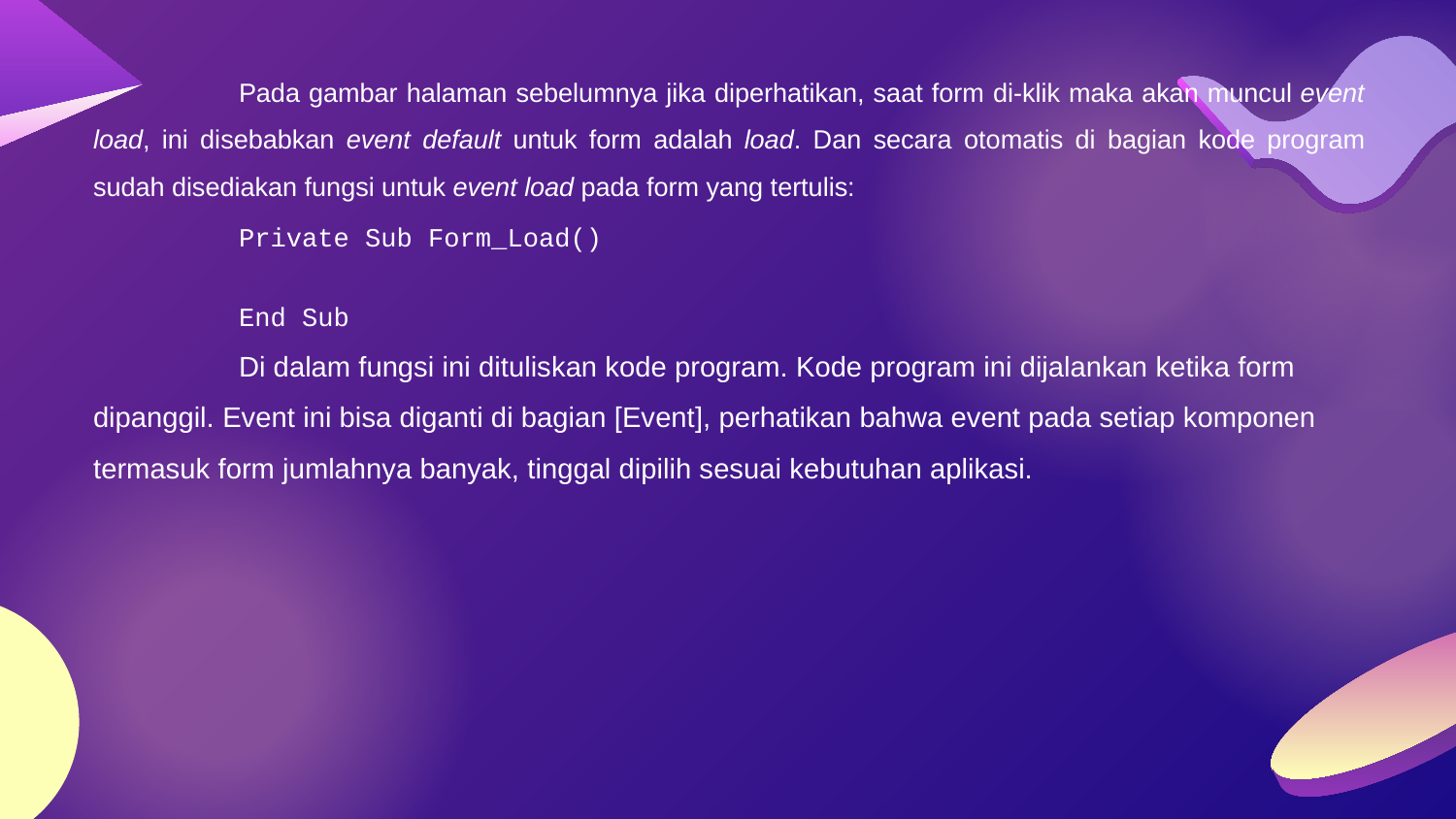

Pada gambar halaman sebelumnya jika diperhatikan, saat form di-klik maka akan muncul event load, ini disebabkan event default untuk form adalah load. Dan secara otomatis di bagian kode program sudah disediakan fungsi untuk event load pada form yang tertulis:
	Private Sub Form_Load()

	End Sub
	Di dalam fungsi ini dituliskan kode program. Kode program ini dijalankan ketika form dipanggil. Event ini bisa diganti di bagian [Event], perhatikan bahwa event pada setiap komponen termasuk form jumlahnya banyak, tinggal dipilih sesuai kebutuhan aplikasi.